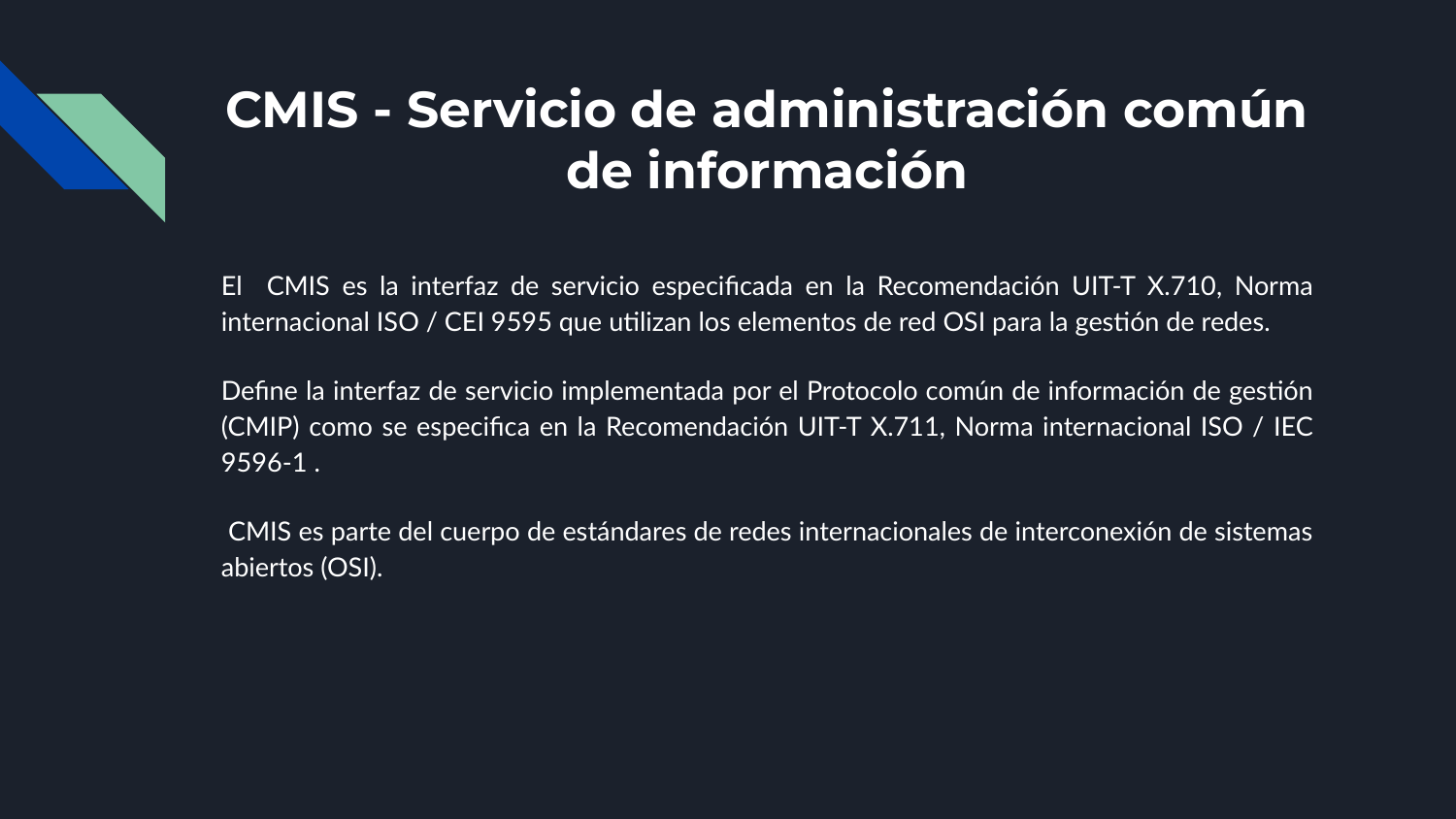

# CMIS - Servicio de administración común de información
El  CMIS es la interfaz de servicio especificada en la Recomendación UIT-T X.710, Norma internacional ISO / CEI 9595 que utilizan los elementos de red OSI para la gestión de redes.
Define la interfaz de servicio implementada por el Protocolo común de información de gestión (CMIP) como se especifica en la Recomendación UIT-T X.711, Norma internacional ISO / IEC 9596-1 .
 CMIS es parte del cuerpo de estándares de redes internacionales de interconexión de sistemas abiertos (OSI).